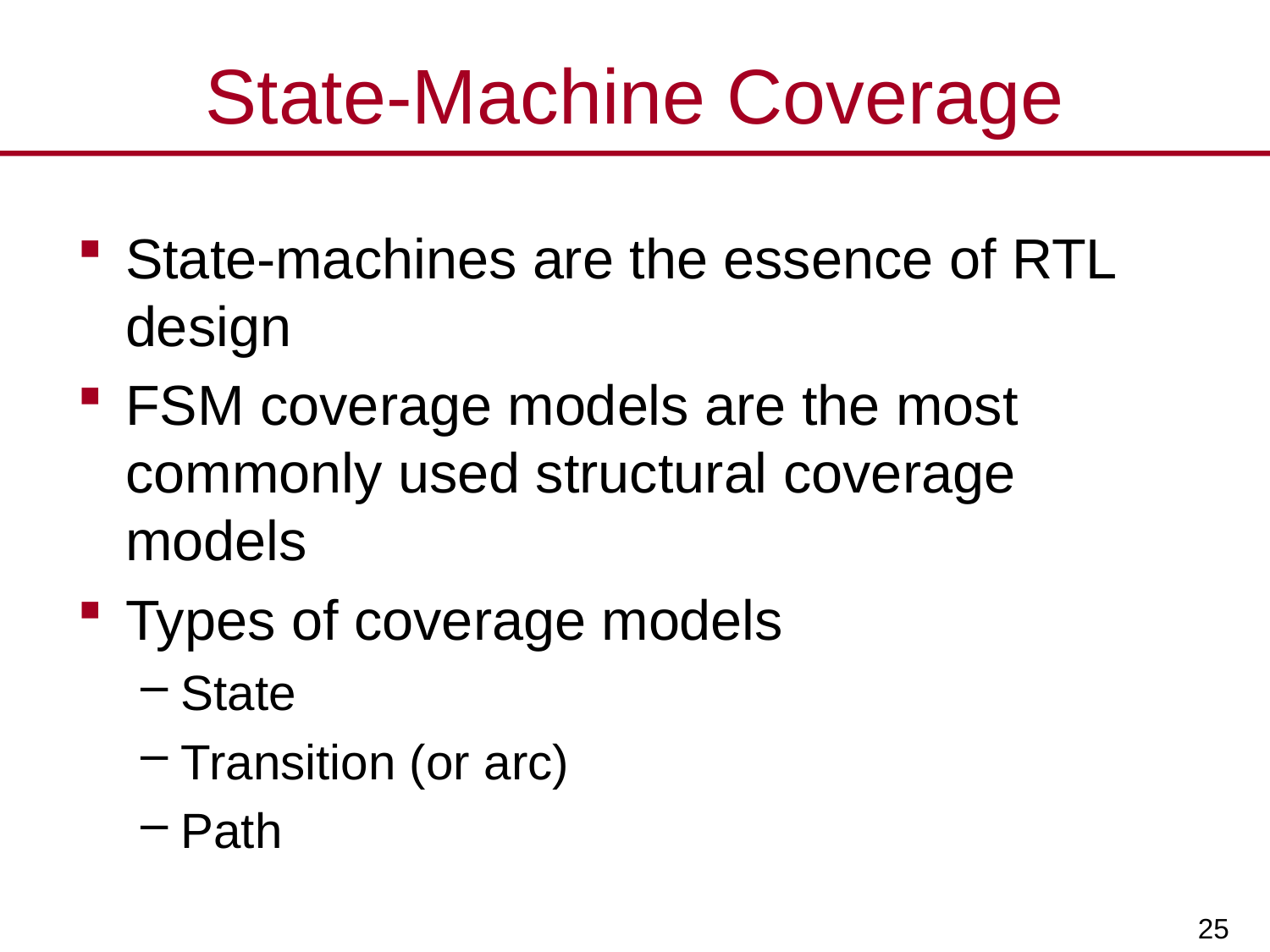

# State-Machine Coverage
State-machines are the essence of RTL design
FSM coverage models are the most commonly used structural coverage models
Types of coverage models
State
Transition (or arc)
Path